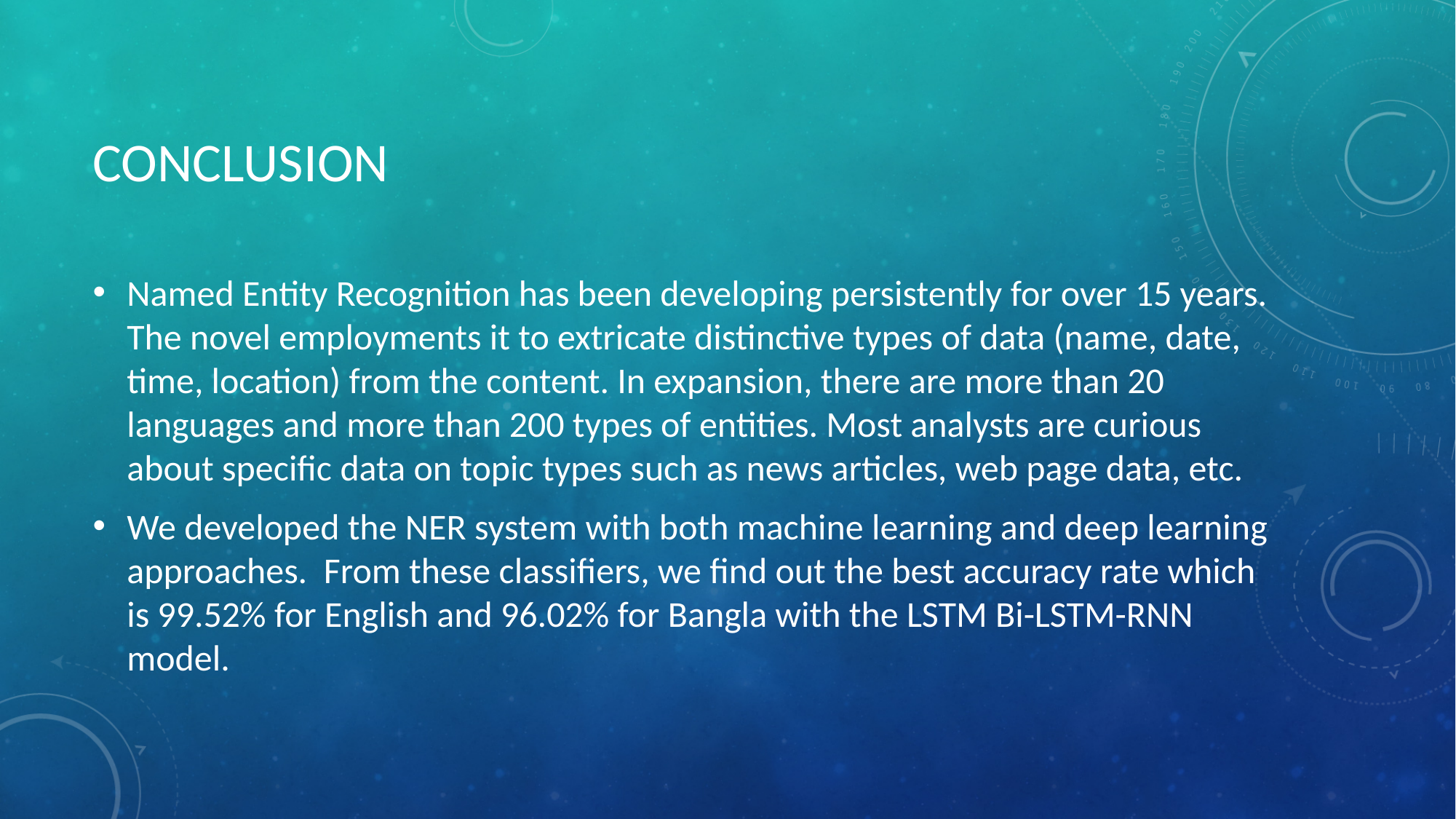

# Conclusion
Named Entity Recognition has been developing persistently for over 15 years. The novel employments it to extricate distinctive types of data (name, date, time, location) from the content. In expansion, there are more than 20 languages and more than 200 types of entities. Most analysts are curious about specific data on topic types such as news articles, web page data, etc.
We developed the NER system with both machine learning and deep learning approaches.  From these classifiers, we find out the best accuracy rate which is 99.52% for English and 96.02% for Bangla with the LSTM Bi-LSTM-RNN model.